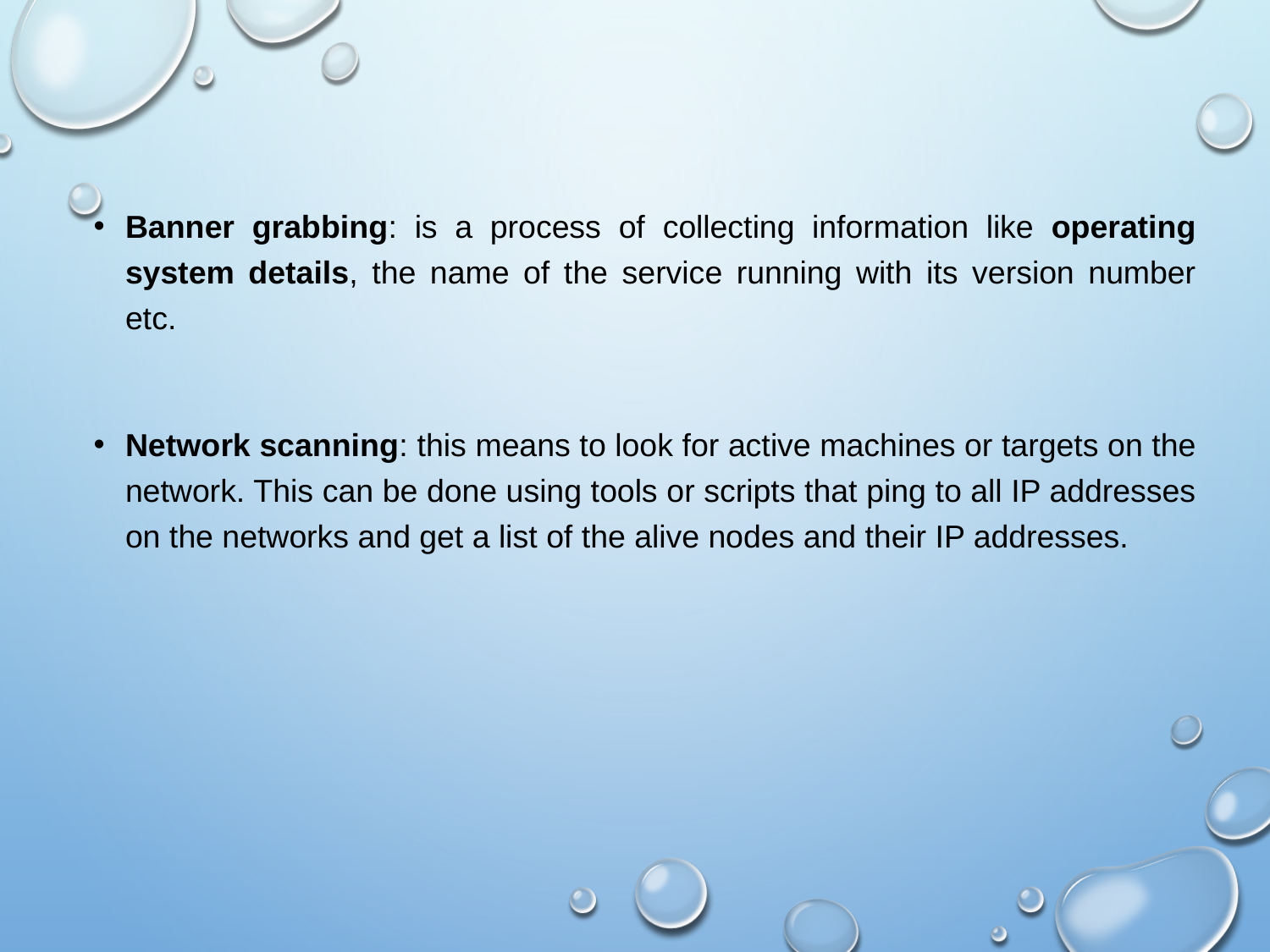

Banner grabbing: is a process of collecting information like operating system details, the name of the service running with its version number etc.

Network scanning: this means to look for active machines or targets on the network. This can be done using tools or scripts that ping to all IP addresses on the networks and get a list of the alive nodes and their IP addresses.